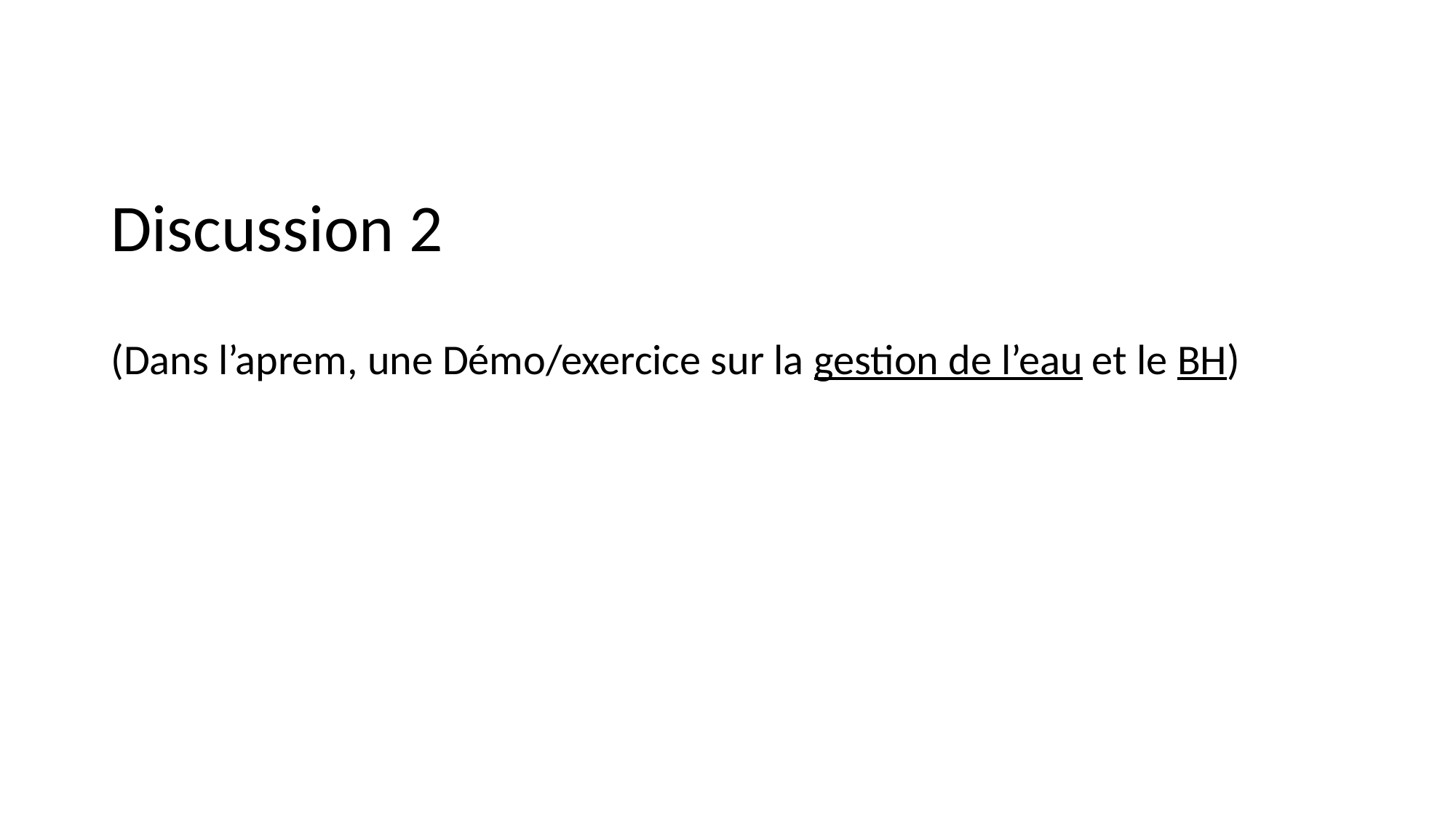

# Discussion 2 (Dans l’aprem, une Démo/exercice sur la gestion de l’eau et le BH)